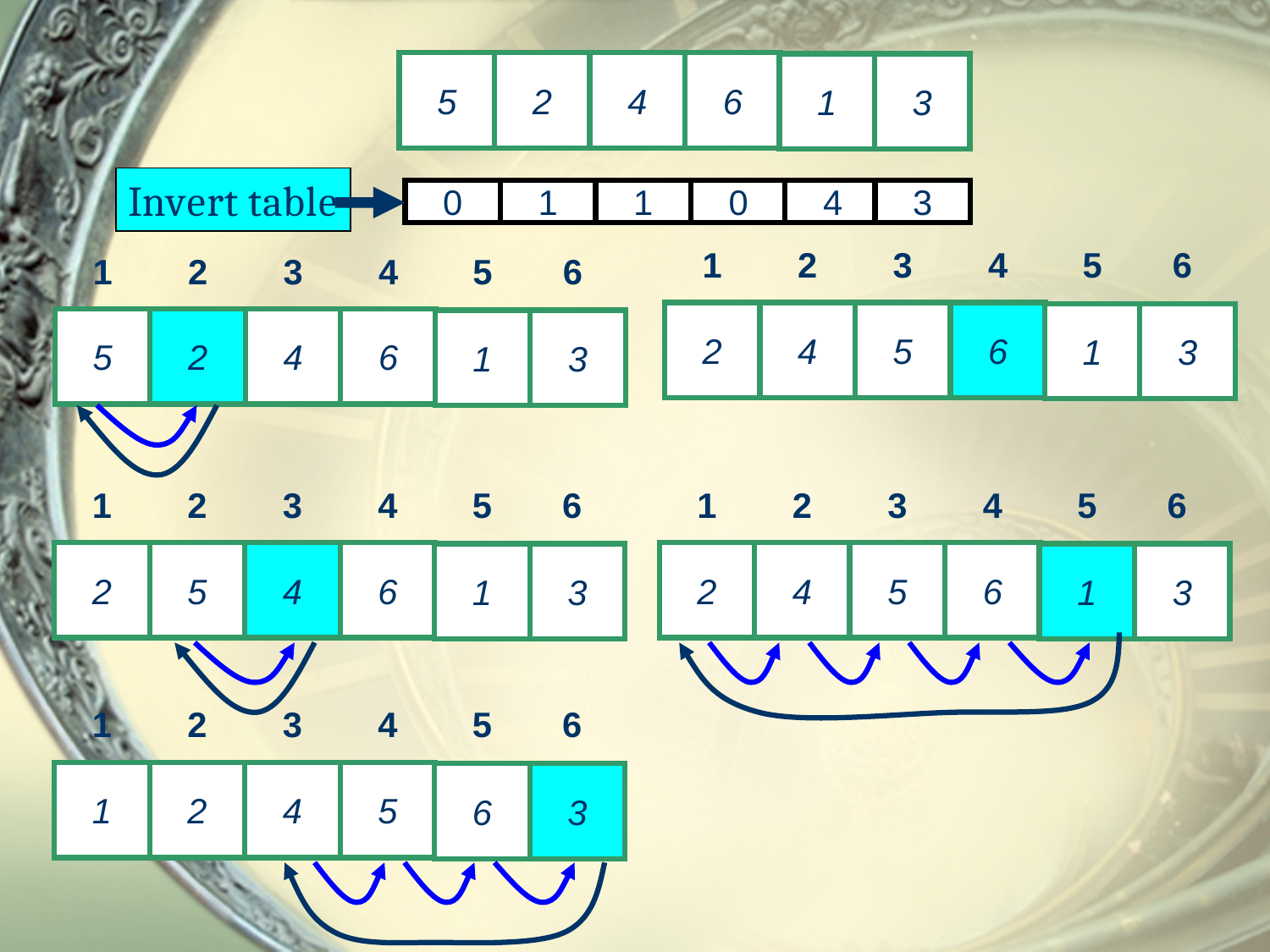

5
2
4
6
1
3
Invert table
0
1
1
0
4
3

1
2
3
4
5
6
1
2
3
4
5
6
2
4
5
6
1
3
5
2
4
6
1
3

1
2
3
4
5
6
1
2
3
4
5
6
2
5
4
6
2
4
5
6
1
3
1
3

1
2
3
4
5
6
1
2
4
5
6
3